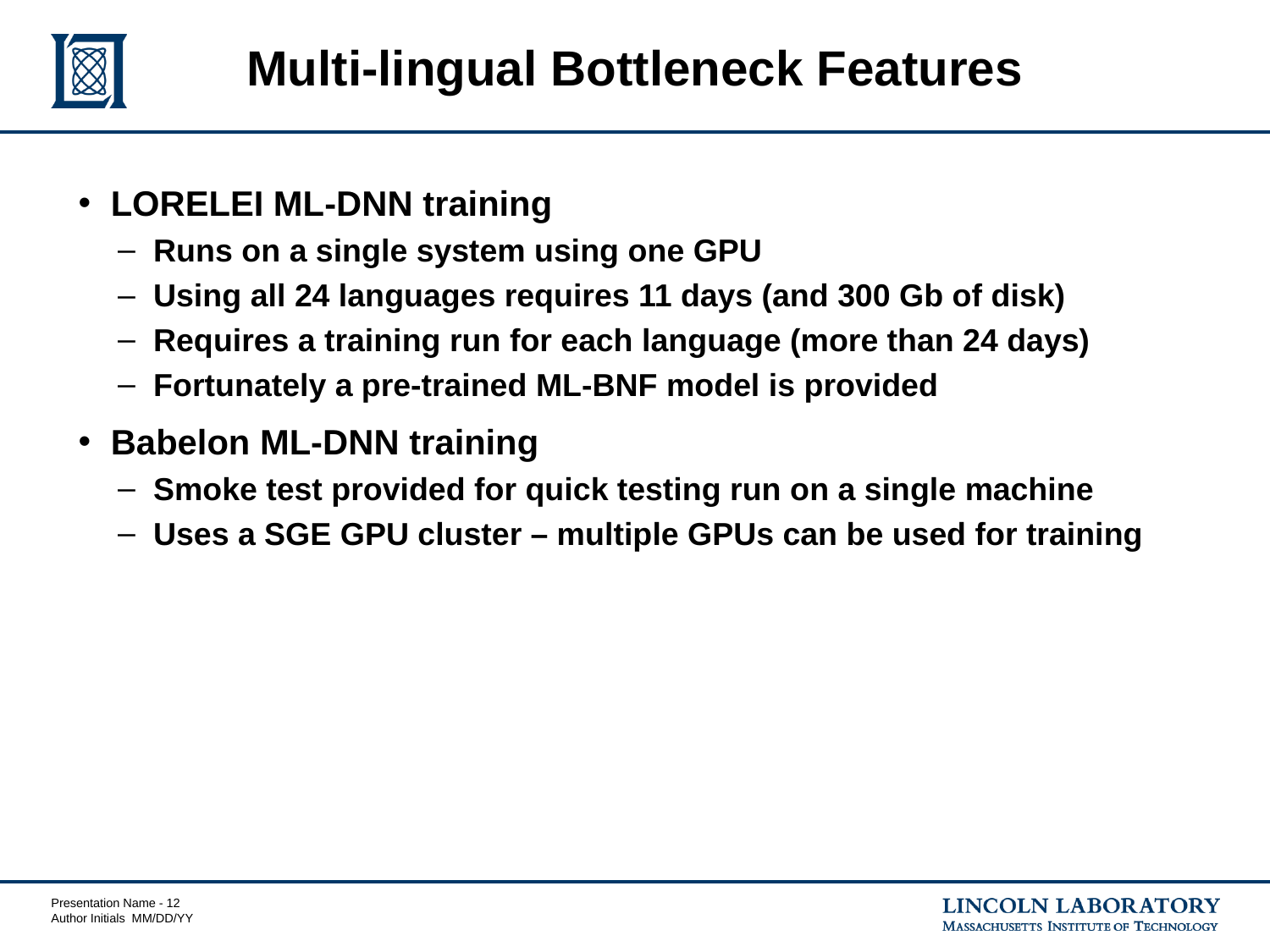

# Multi-lingual Bottleneck Features
LORELEI ML-DNN training
Runs on a single system using one GPU
Using all 24 languages requires 11 days (and 300 Gb of disk)
Requires a training run for each language (more than 24 days)
Fortunately a pre-trained ML-BNF model is provided
Babelon ML-DNN training
Smoke test provided for quick testing run on a single machine
Uses a SGE GPU cluster – multiple GPUs can be used for training